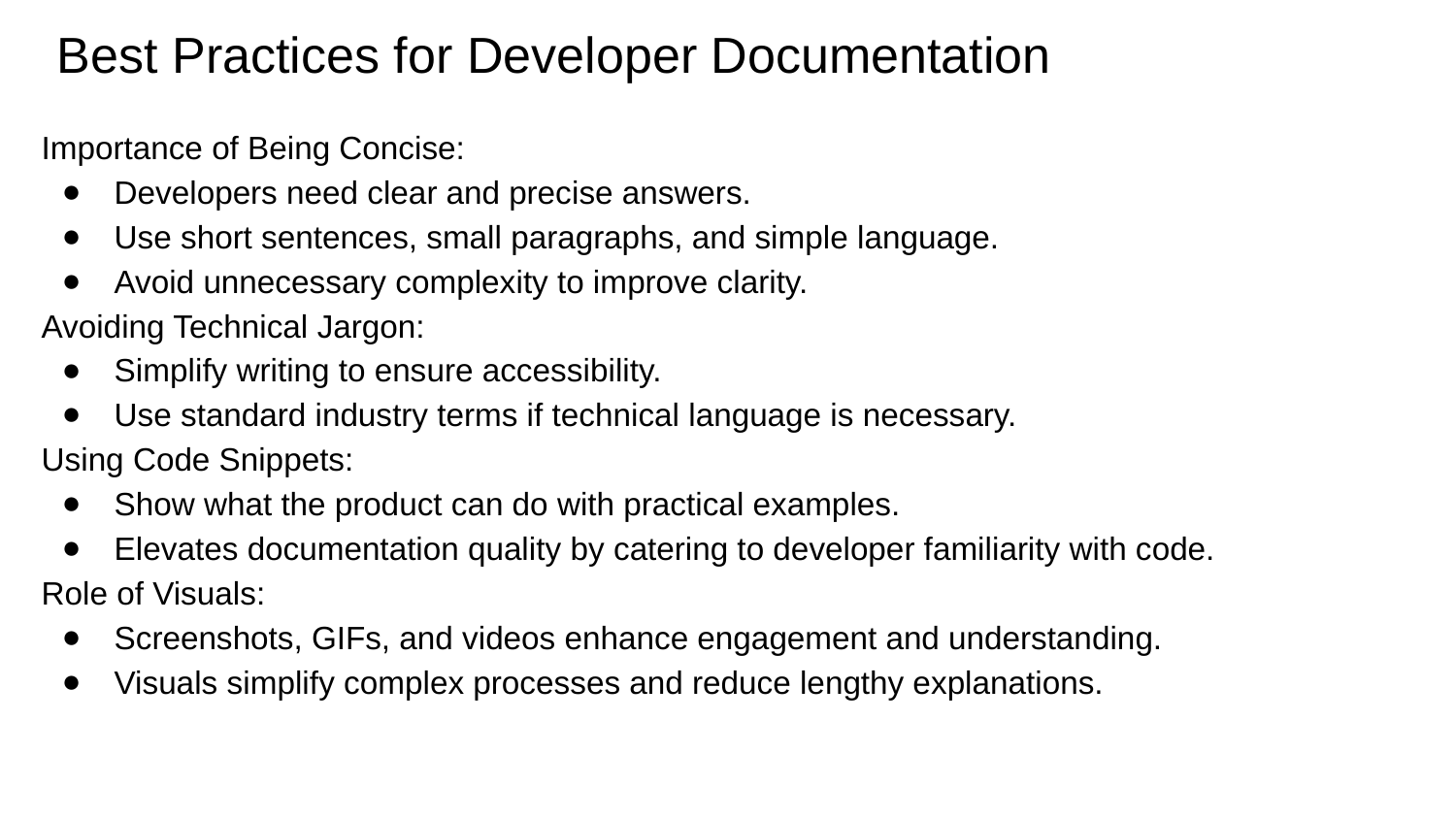

# Best Practices for Developer Documentation
Importance of Being Concise:
Developers need clear and precise answers.
Use short sentences, small paragraphs, and simple language.
Avoid unnecessary complexity to improve clarity.
Avoiding Technical Jargon:
Simplify writing to ensure accessibility.
Use standard industry terms if technical language is necessary.
Using Code Snippets:
Show what the product can do with practical examples.
Elevates documentation quality by catering to developer familiarity with code.
Role of Visuals:
Screenshots, GIFs, and videos enhance engagement and understanding.
Visuals simplify complex processes and reduce lengthy explanations.